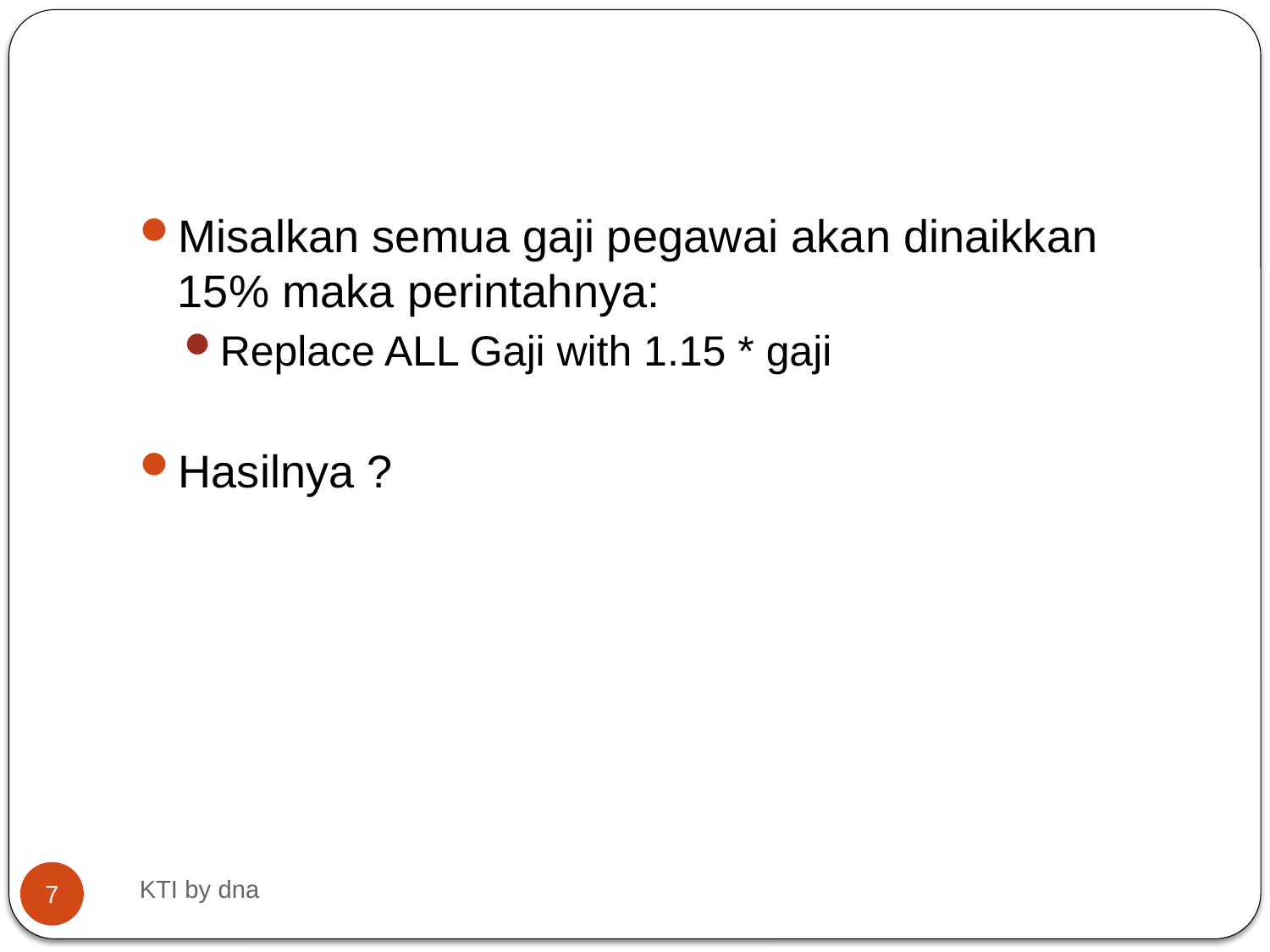

#
Misalkan semua gaji pegawai akan dinaikkan 15% maka perintahnya:
Replace ALL Gaji with 1.15 * gaji

Hasilnya ?
KTI by dna
7